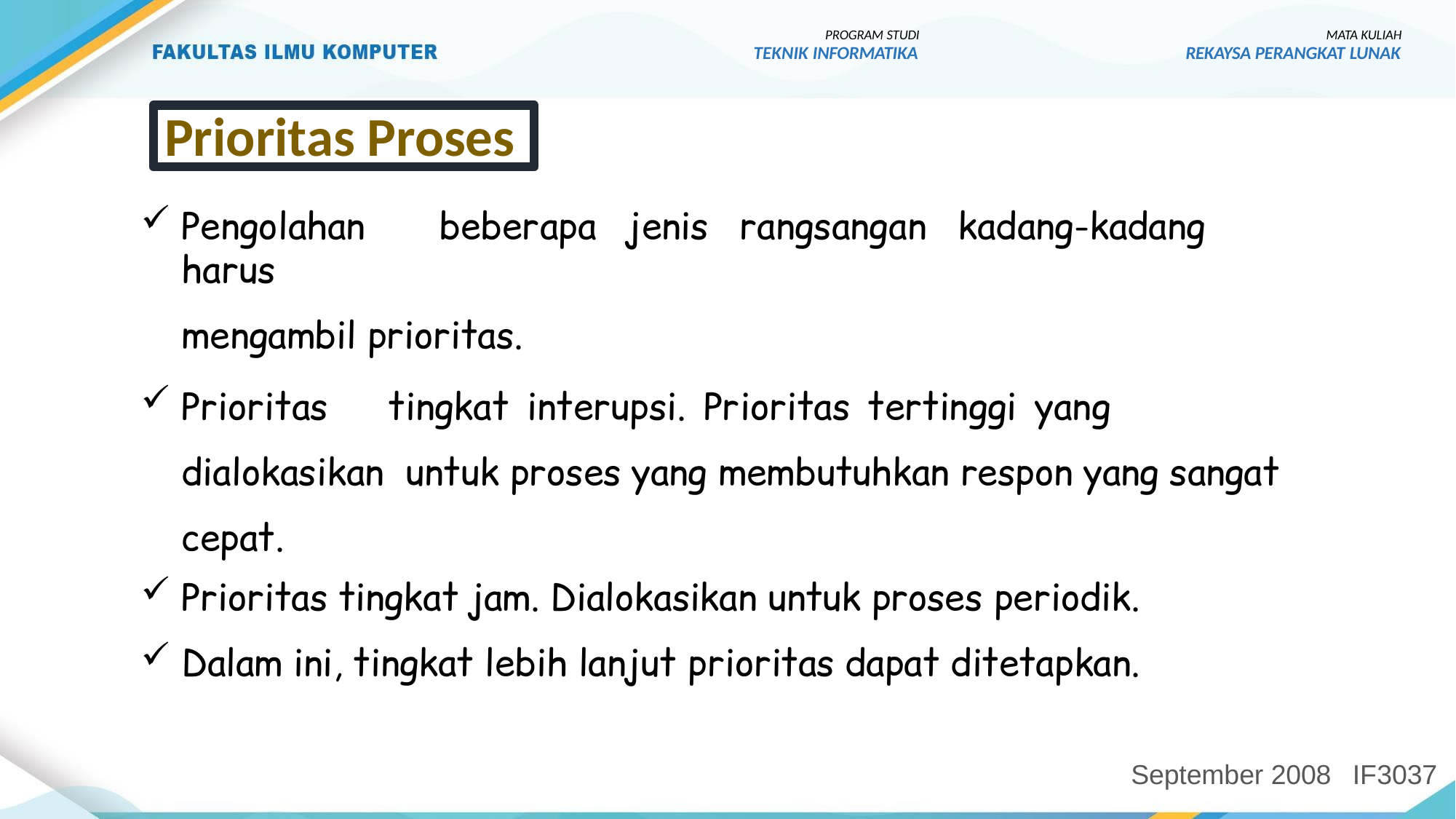

PROGRAM STUDI
TEKNIK INFORMATIKA
MATA KULIAH
REKAYSA PERANGKAT LUNAK
Prioritas Proses
Pengolahan	beberapa	jenis	rangsangan	kadang-kadang	harus
mengambil prioritas.
Prioritas	tingkat	interupsi.	Prioritas	tertinggi	yang	dialokasikan  untuk proses yang membutuhkan respon yang sangat cepat.
Prioritas tingkat jam. Dialokasikan untuk proses periodik.
Dalam ini, tingkat lebih lanjut prioritas dapat ditetapkan.
September 2008
IF3037